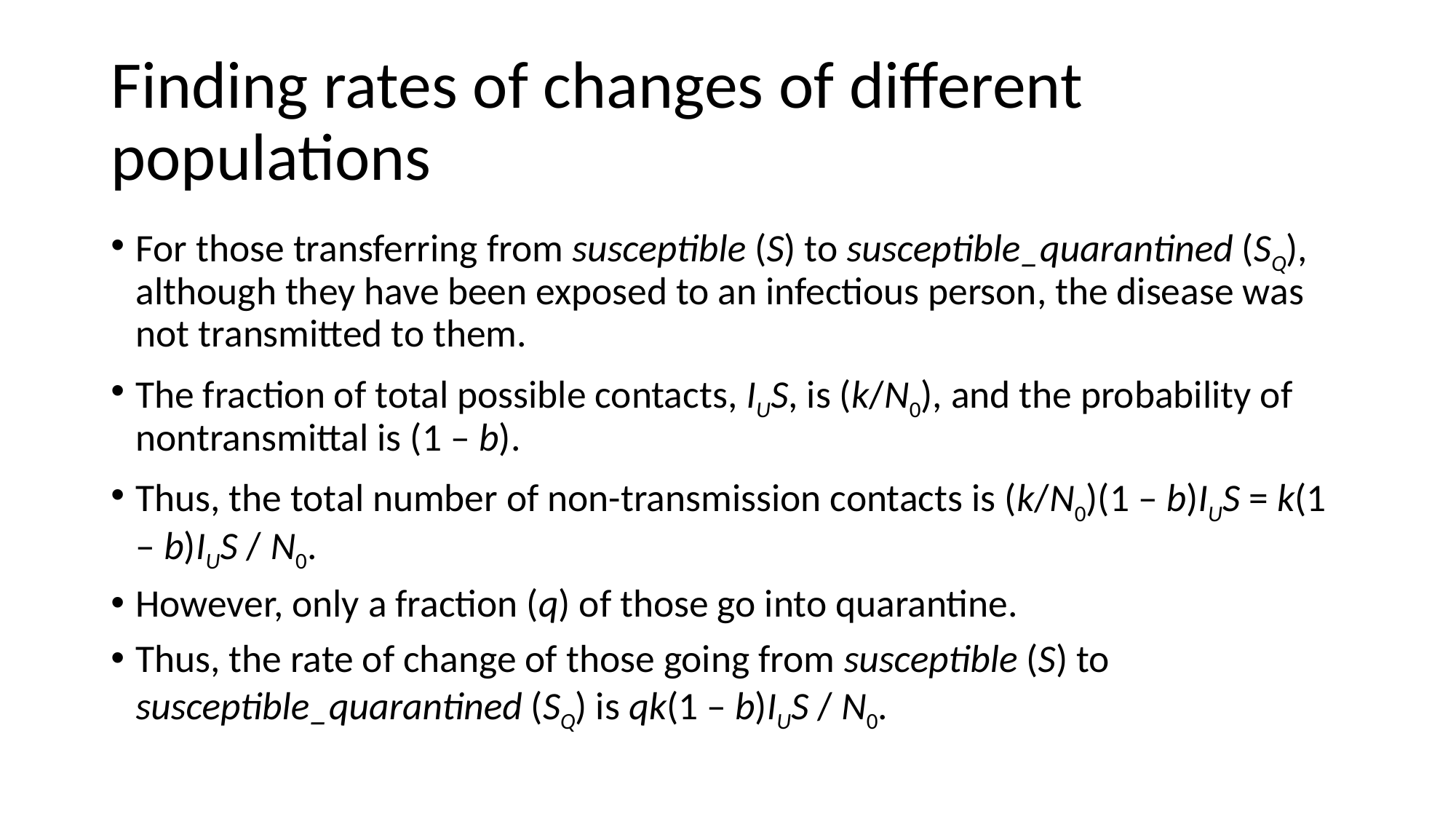

Finding rates of changes of different populations
For those transferring from susceptible (S) to susceptible_quarantined (SQ), although they have been exposed to an infectious person, the disease was not transmitted to them.
The fraction of total possible contacts, IUS, is (k/N0), and the probability of nontransmittal is (1 – b).
Thus, the total number of non-transmission contacts is (k/N0)(1 – b)IUS = k(1 – b)IUS / N0.
However, only a fraction (q) of those go into quarantine.
Thus, the rate of change of those going from susceptible (S) to susceptible_quarantined (SQ) is qk(1 – b)IUS / N0.